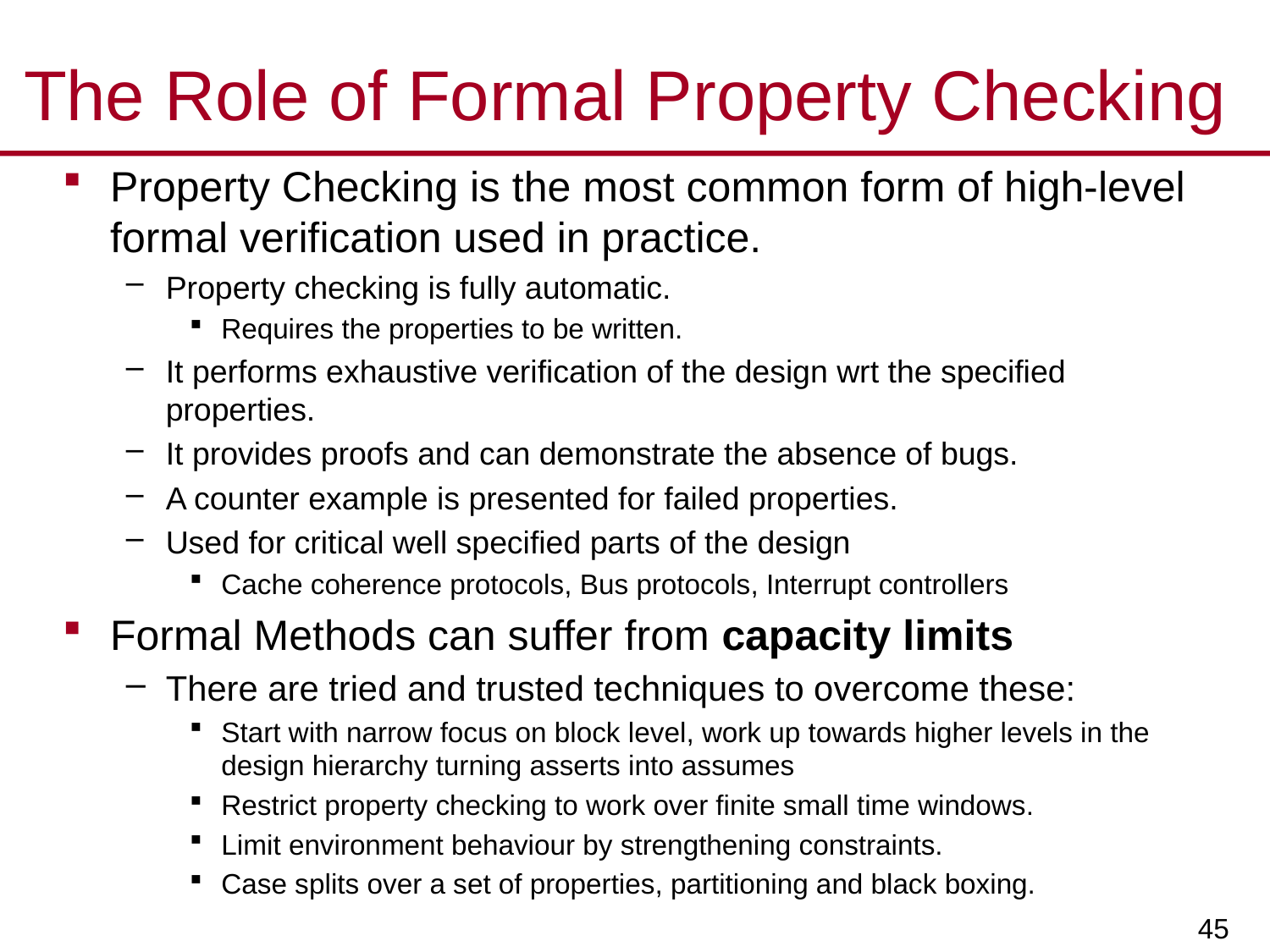

# The Role of Formal Property Checking
Property Checking is the most common form of high-level formal verification used in practice.
Property checking is fully automatic.
Requires the properties to be written.
It performs exhaustive verification of the design wrt the specified properties.
It provides proofs and can demonstrate the absence of bugs.
A counter example is presented for failed properties.
Used for critical well specified parts of the design
Cache coherence protocols, Bus protocols, Interrupt controllers
Formal Methods can suffer from capacity limits
There are tried and trusted techniques to overcome these:
Start with narrow focus on block level, work up towards higher levels in the design hierarchy turning asserts into assumes
Restrict property checking to work over finite small time windows.
Limit environment behaviour by strengthening constraints.
Case splits over a set of properties, partitioning and black boxing.